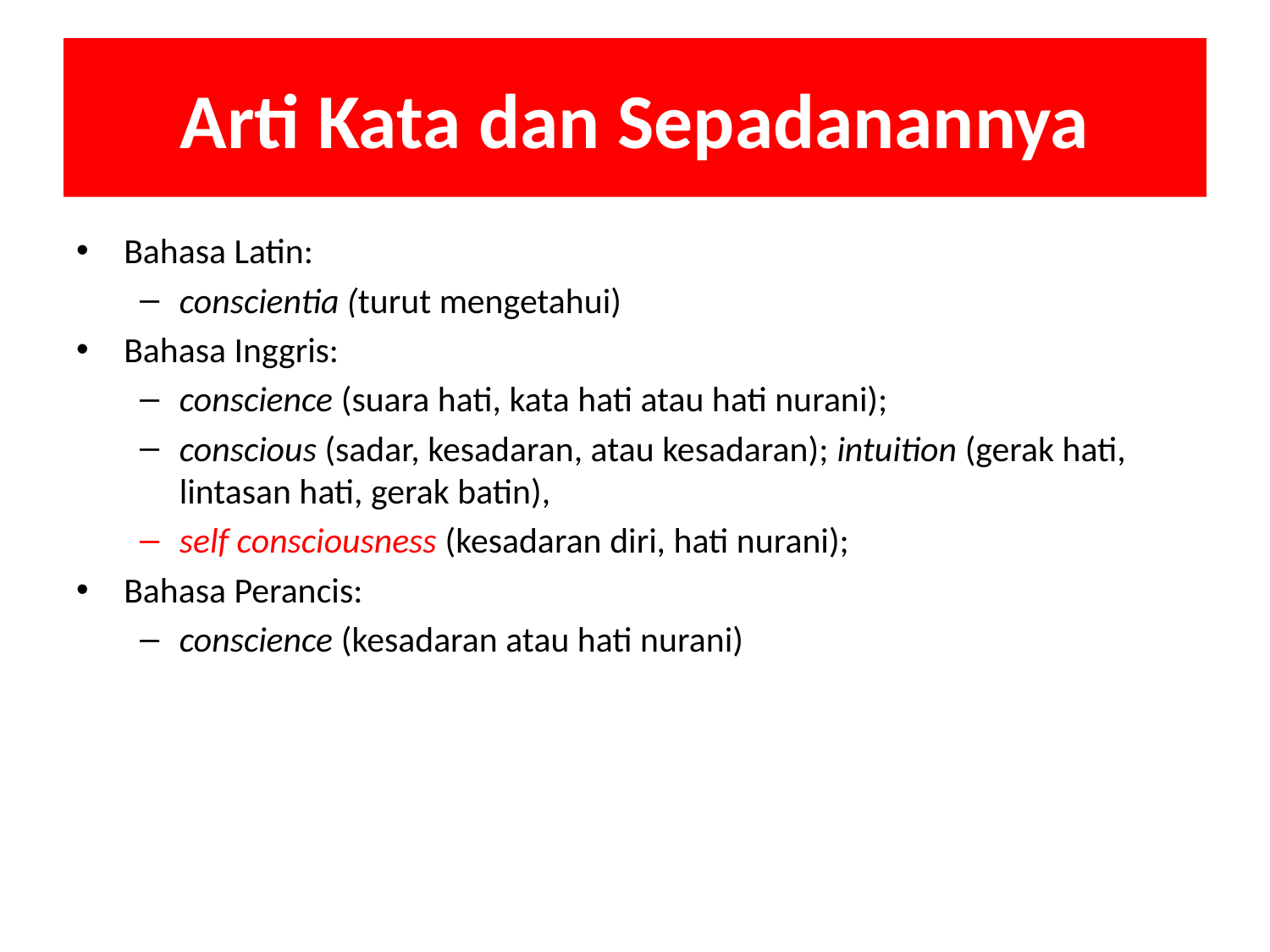

# Arti Kata dan Sepadanannya
Bahasa Latin:
conscientia (turut mengetahui)
Bahasa Inggris:
conscience (suara hati, kata hati atau hati nurani);
conscious (sadar, kesadaran, atau kesadaran); intuition (gerak hati, lintasan hati, gerak batin),
self consciousness (kesadaran diri, hati nurani);
Bahasa Perancis:
conscience (kesadaran atau hati nurani)